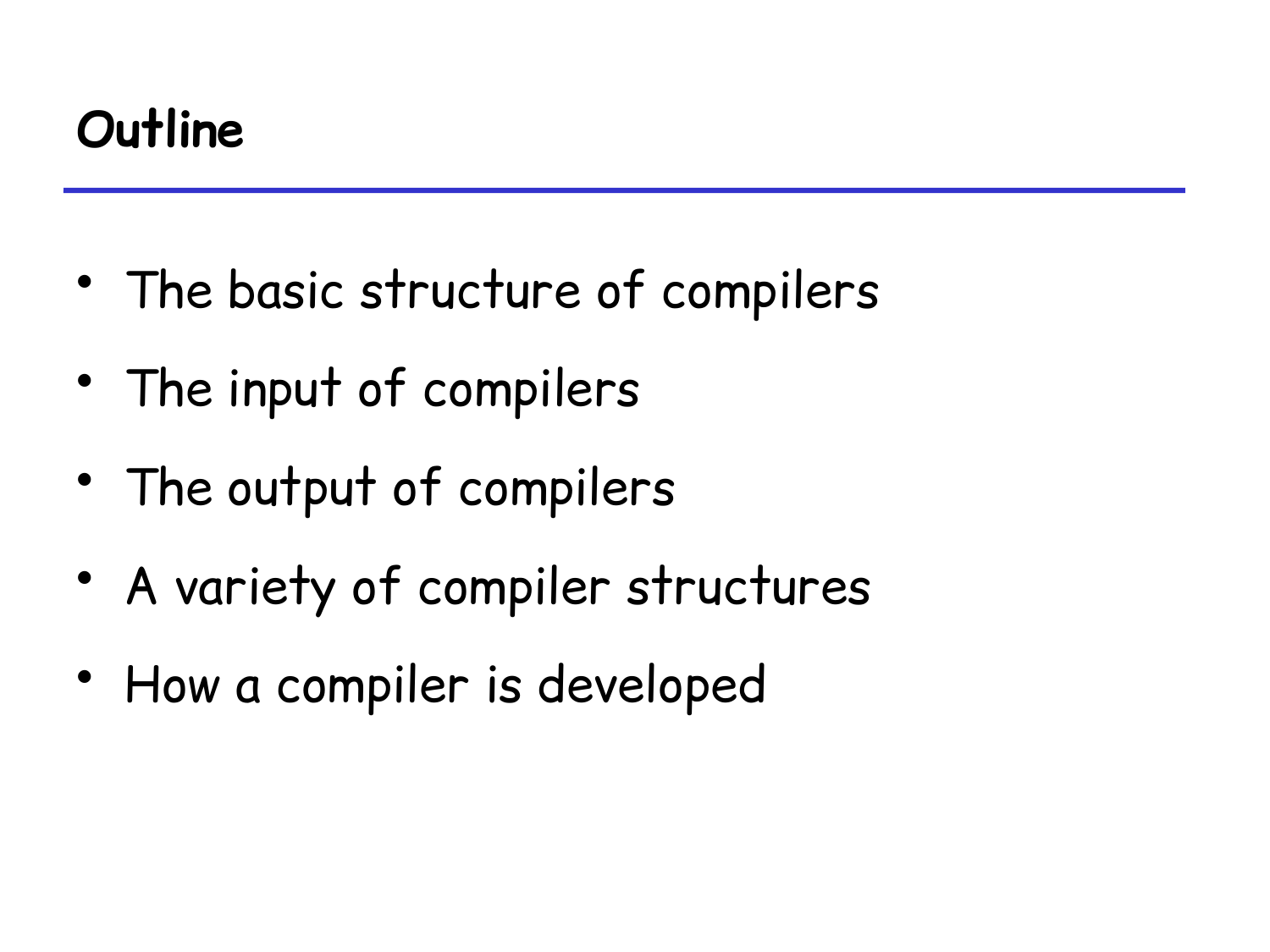

# Outline
The basic structure of compilers
The input of compilers
The output of compilers
A variety of compiler structures
How a compiler is developed
4